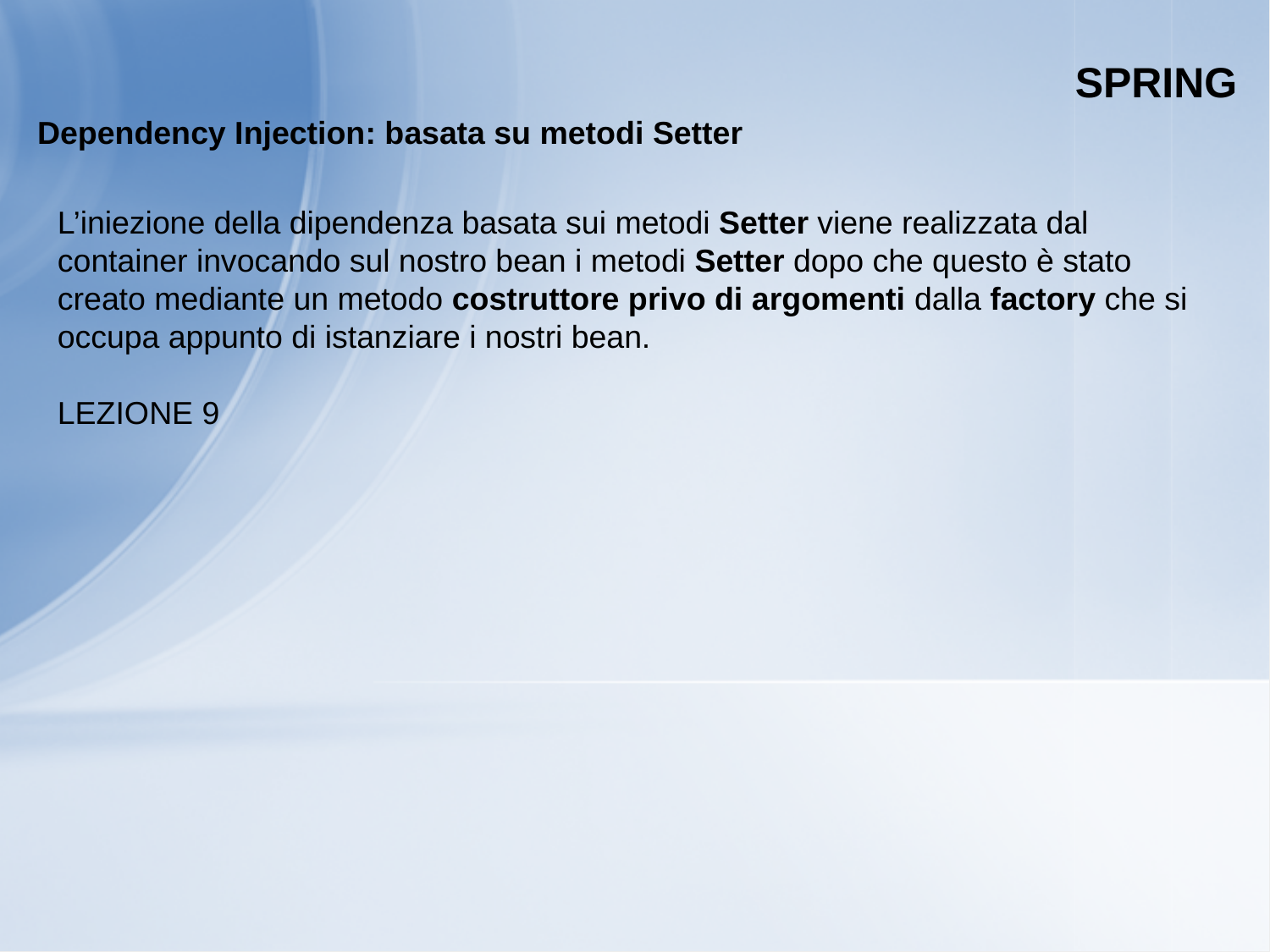

SPRING
Dependency Injection: basata su metodi Setter
L’iniezione della dipendenza basata sui metodi Setter viene realizzata dal container invocando sul nostro bean i metodi Setter dopo che questo è stato creato mediante un metodo costruttore privo di argomenti dalla factory che si occupa appunto di istanziare i nostri bean.

LEZIONE 9